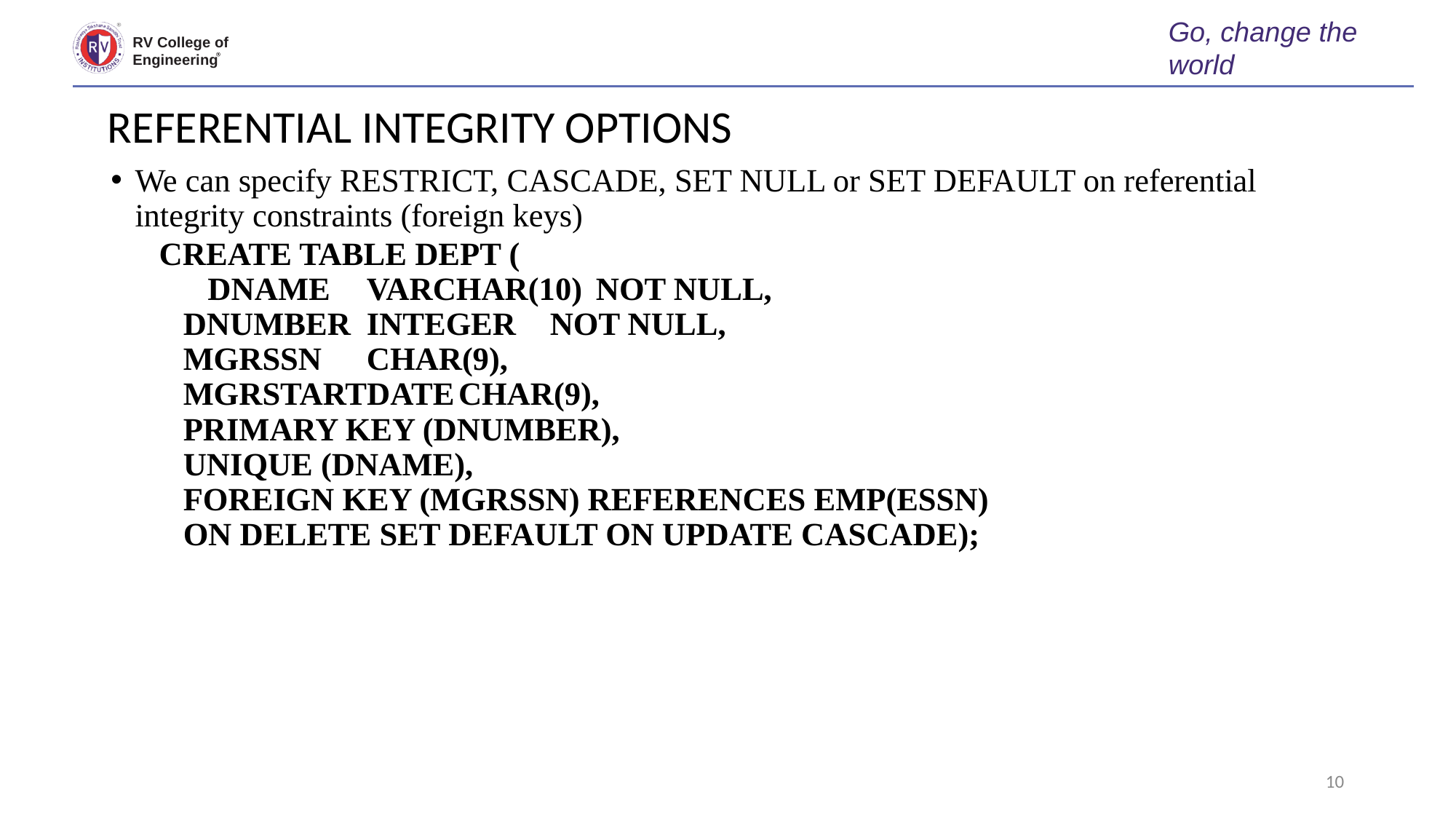

Go, change the world

RV College of
Engineering

# REFERENTIAL INTEGRITY OPTIONS
We can specify RESTRICT, CASCADE, SET NULL or SET DEFAULT on referential integrity constraints (foreign keys)
CREATE TABLE DEPT (
   DNAME		VARCHAR(10)	NOT NULL,
	DNUMBER		INTEGER		NOT NULL,
	MGRSSN		CHAR(9),
	MGRSTARTDATE	CHAR(9),
	PRIMARY KEY (DNUMBER),
	UNIQUE (DNAME),
	FOREIGN KEY (MGRSSN) REFERENCES EMP(ESSN)
ON DELETE SET DEFAULT ON UPDATE CASCADE);

Manages :  1:1 relationship type between EMPLOYEE and 	   DEPARTMENT. Employee participation is partial. Department participation is not clear from requirements

 are the relationship types observed

10